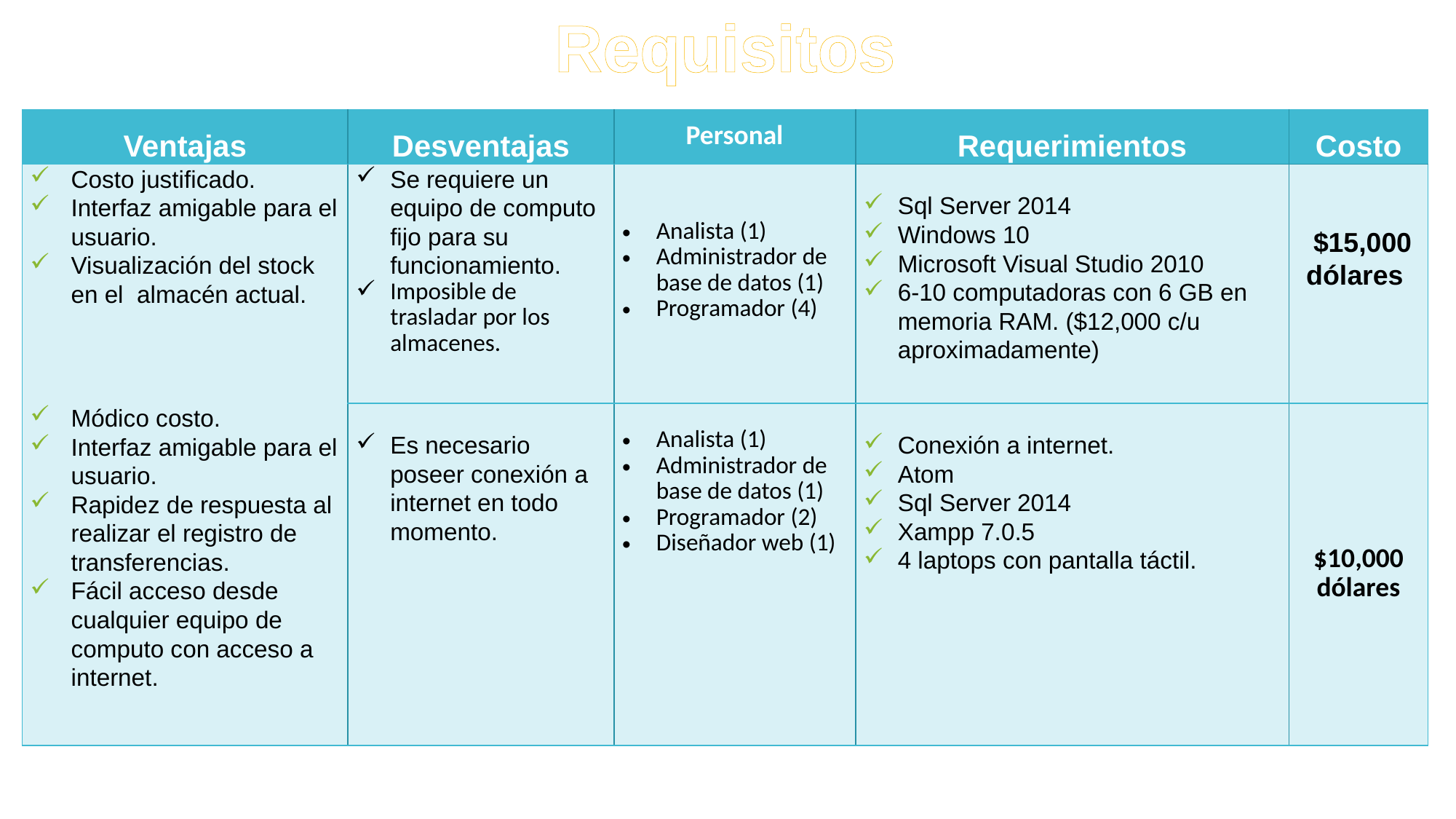

Requisitos
| Ventajas | Desventajas | Personal | Requerimientos | Costo |
| --- | --- | --- | --- | --- |
| Costo justificado. Interfaz amigable para el usuario. Visualización del stock en el almacén actual. | Se requiere un equipo de computo fijo para su funcionamiento. Imposible de trasladar por los almacenes. | Analista (1) Administrador de base de datos (1) Programador (4) | Sql Server 2014 Windows 10 Microsoft Visual Studio 2010 6-10 computadoras con 6 GB en memoria RAM. ($12,000 c/u aproximadamente) | $15,000 dólares |
| Módico costo. Interfaz amigable para el usuario. Rapidez de respuesta al realizar el registro de transferencias. Fácil acceso desde cualquier equipo de computo con acceso a internet. | Es necesario poseer conexión a internet en todo momento. | Analista (1) Administrador de base de datos (1) Programador (2) Diseñador web (1) | Conexión a internet. Atom Sql Server 2014 Xampp 7.0.5 4 laptops con pantalla táctil. | $10,000 dólares |